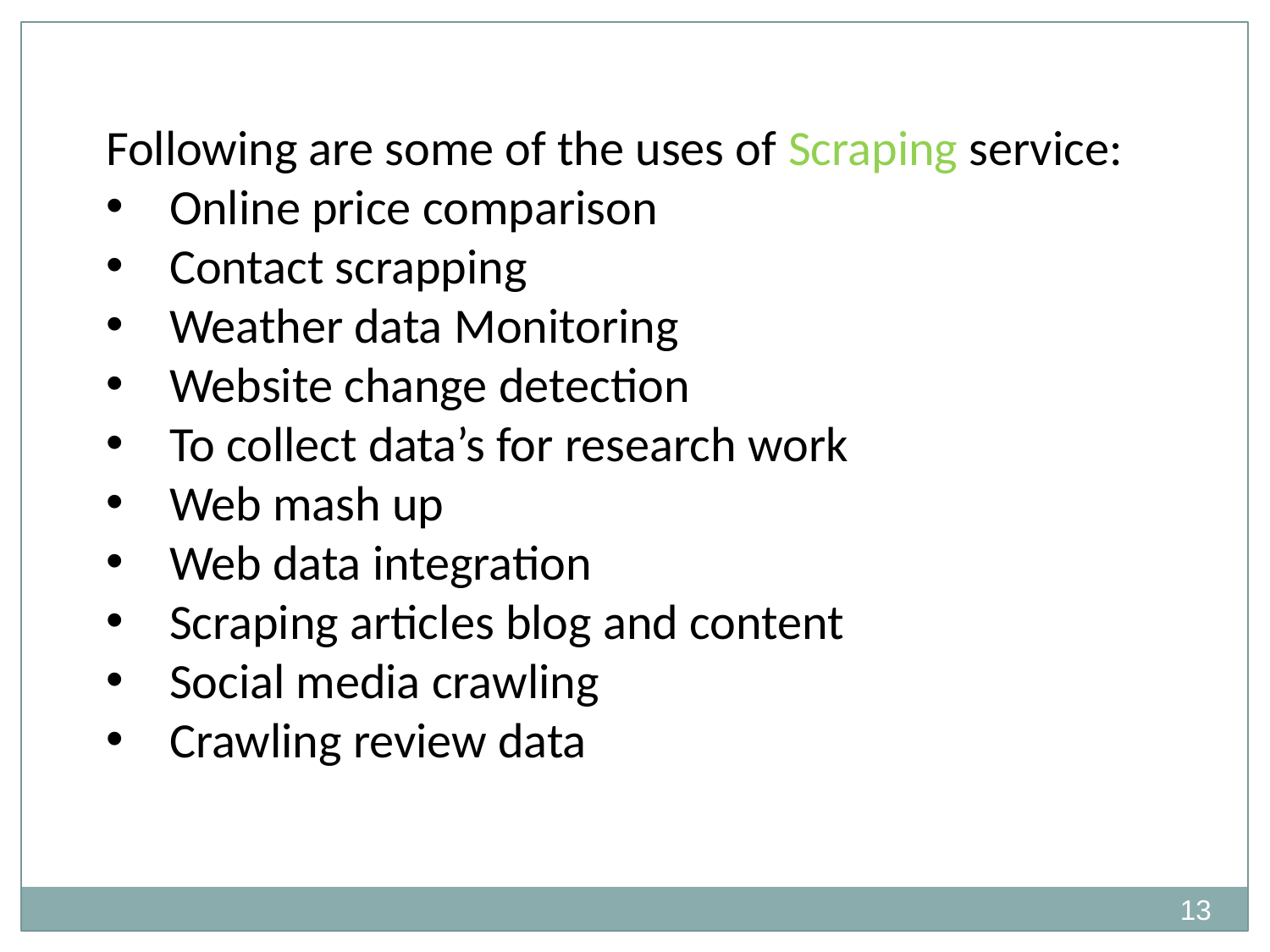

#
Following are some of the uses of Scraping service:
Online price comparison
Contact scrapping
Weather data Monitoring
Website change detection
To collect data’s for research work
Web mash up
Web data integration
Scraping articles blog and content
Social media crawling
Crawling review data
13